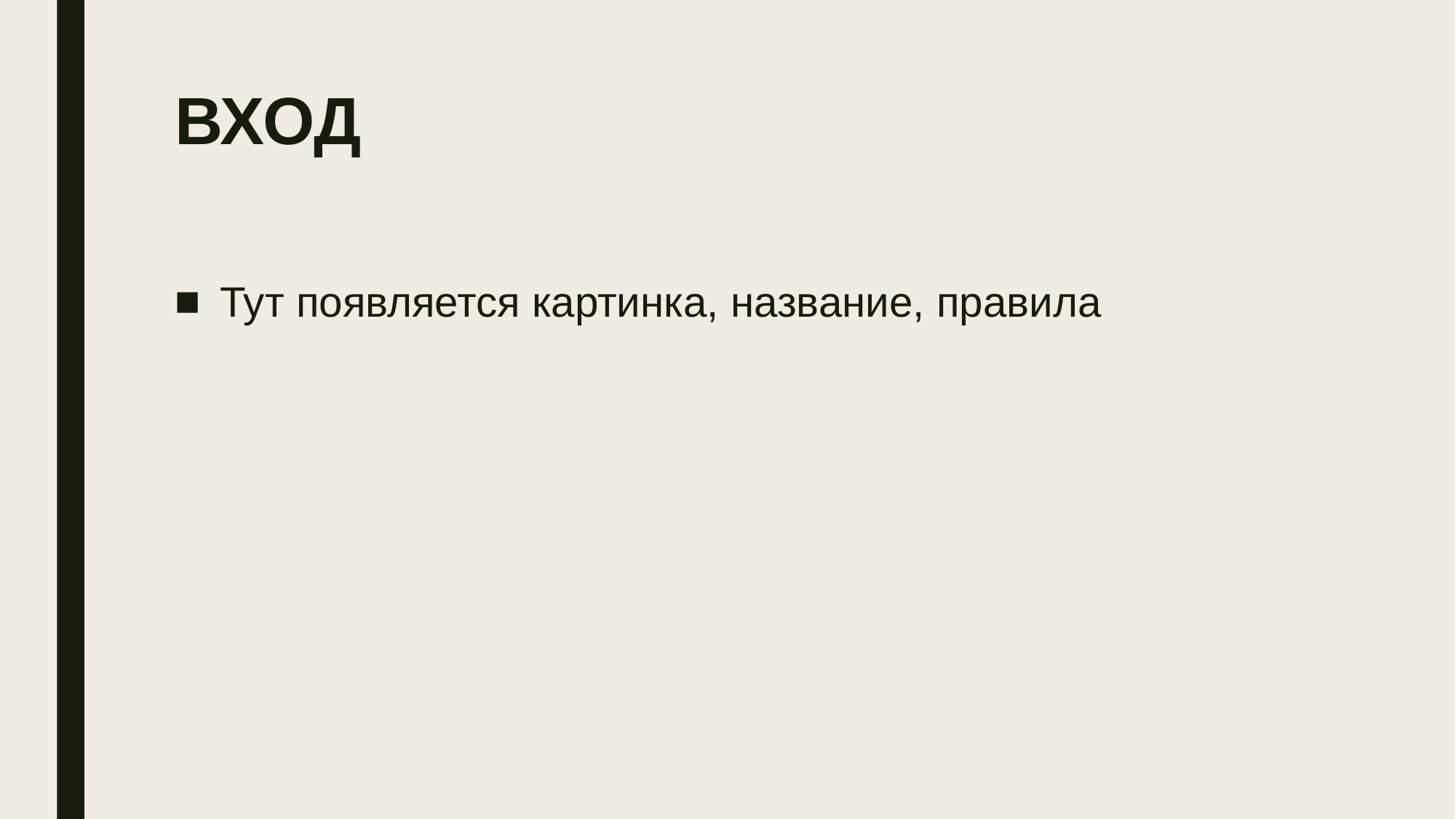

# ВХОД
Тут появляется картинка, название, правила